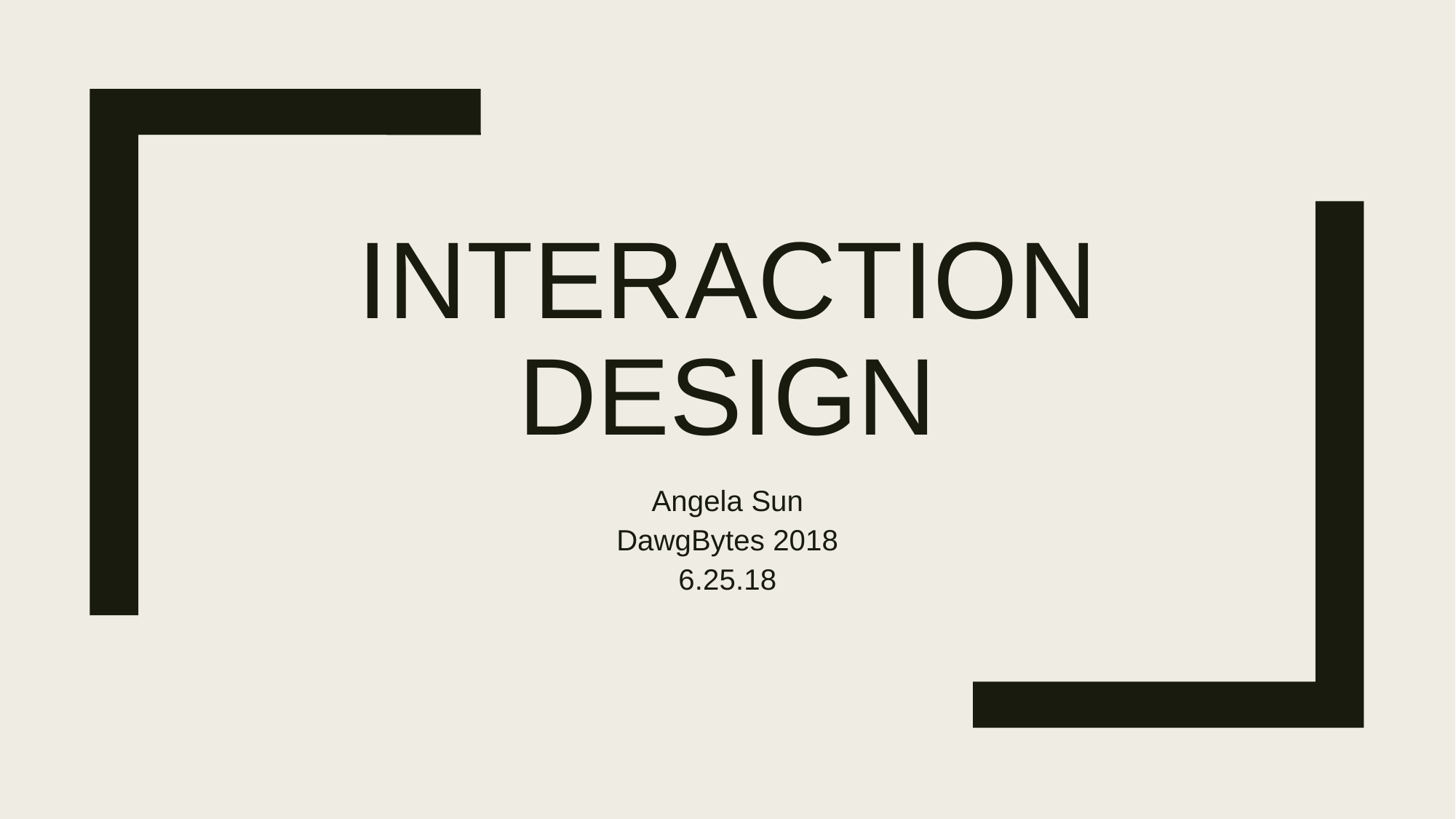

# Interaction Design
Angela Sun
DawgBytes 2018
6.25.18